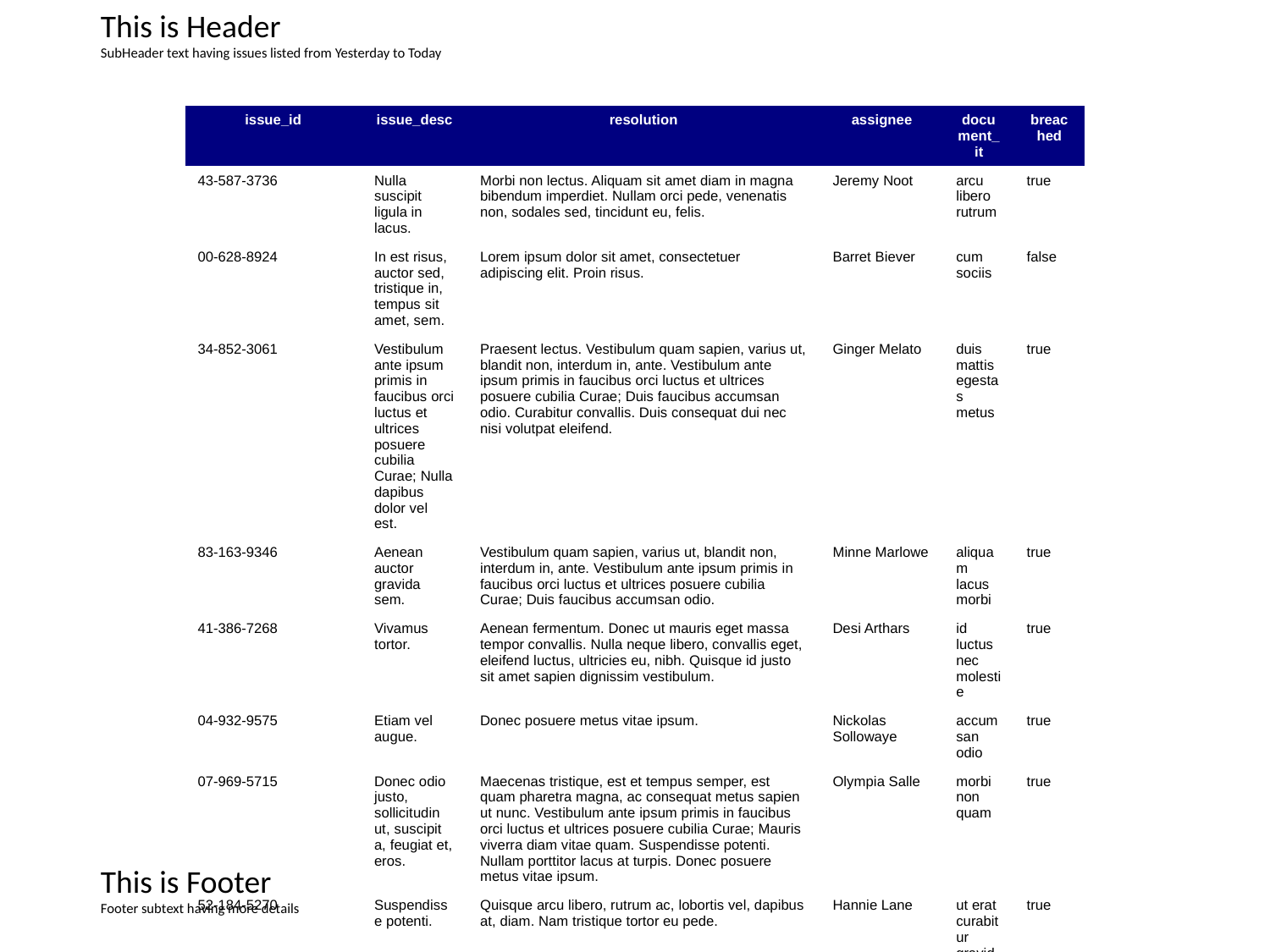

This is Header
SubHeader text having issues listed from Yesterday to Today
| issue\_id | issue\_desc | resolution | assignee | document\_it | breached |
| --- | --- | --- | --- | --- | --- |
| 43-587-3736 | Nulla suscipit ligula in lacus. | Morbi non lectus. Aliquam sit amet diam in magna bibendum imperdiet. Nullam orci pede, venenatis non, sodales sed, tincidunt eu, felis. | Jeremy Noot | arcu libero rutrum | true |
| 00-628-8924 | In est risus, auctor sed, tristique in, tempus sit amet, sem. | Lorem ipsum dolor sit amet, consectetuer adipiscing elit. Proin risus. | Barret Biever | cum sociis | false |
| 34-852-3061 | Vestibulum ante ipsum primis in faucibus orci luctus et ultrices posuere cubilia Curae; Nulla dapibus dolor vel est. | Praesent lectus. Vestibulum quam sapien, varius ut, blandit non, interdum in, ante. Vestibulum ante ipsum primis in faucibus orci luctus et ultrices posuere cubilia Curae; Duis faucibus accumsan odio. Curabitur convallis. Duis consequat dui nec nisi volutpat eleifend. | Ginger Melato | duis mattis egestas metus | true |
| 83-163-9346 | Aenean auctor gravida sem. | Vestibulum quam sapien, varius ut, blandit non, interdum in, ante. Vestibulum ante ipsum primis in faucibus orci luctus et ultrices posuere cubilia Curae; Duis faucibus accumsan odio. | Minne Marlowe | aliquam lacus morbi | true |
| 41-386-7268 | Vivamus tortor. | Aenean fermentum. Donec ut mauris eget massa tempor convallis. Nulla neque libero, convallis eget, eleifend luctus, ultricies eu, nibh. Quisque id justo sit amet sapien dignissim vestibulum. | Desi Arthars | id luctus nec molestie | true |
| 04-932-9575 | Etiam vel augue. | Donec posuere metus vitae ipsum. | Nickolas Sollowaye | accumsan odio | true |
| 07-969-5715 | Donec odio justo, sollicitudin ut, suscipit a, feugiat et, eros. | Maecenas tristique, est et tempus semper, est quam pharetra magna, ac consequat metus sapien ut nunc. Vestibulum ante ipsum primis in faucibus orci luctus et ultrices posuere cubilia Curae; Mauris viverra diam vitae quam. Suspendisse potenti. Nullam porttitor lacus at turpis. Donec posuere metus vitae ipsum. | Olympia Salle | morbi non quam | true |
| 52-184-5270 | Suspendisse potenti. | Quisque arcu libero, rutrum ac, lobortis vel, dapibus at, diam. Nam tristique tortor eu pede. | Hannie Lane | ut erat curabitur gravida | true |
| 10-803-2094 | Aenean fermentum. | Lorem ipsum dolor sit amet, consectetuer adipiscing elit. Proin interdum mauris non ligula pellentesque ultrices. Phasellus id sapien in sapien iaculis congue. Vivamus metus arcu, adipiscing molestie, hendrerit at, vulputate vitae, nisl. Aenean lectus. | Ricky Moret | lorem ipsum | false |
|  |  |  |  |  |  |
This is Footer
Footer subtext having more details